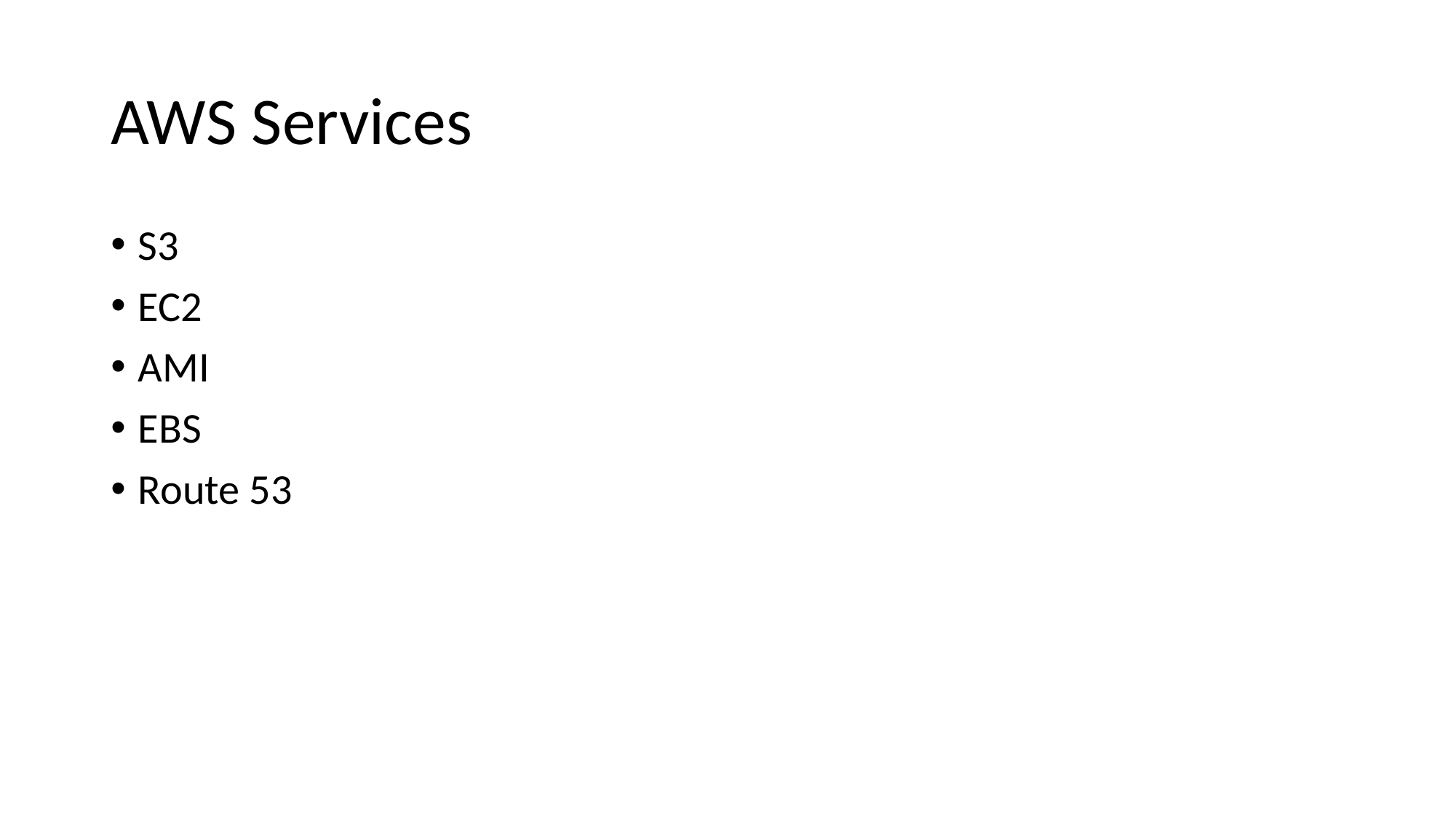

# AWS Services
S3
EC2
AMI
EBS
Route 53